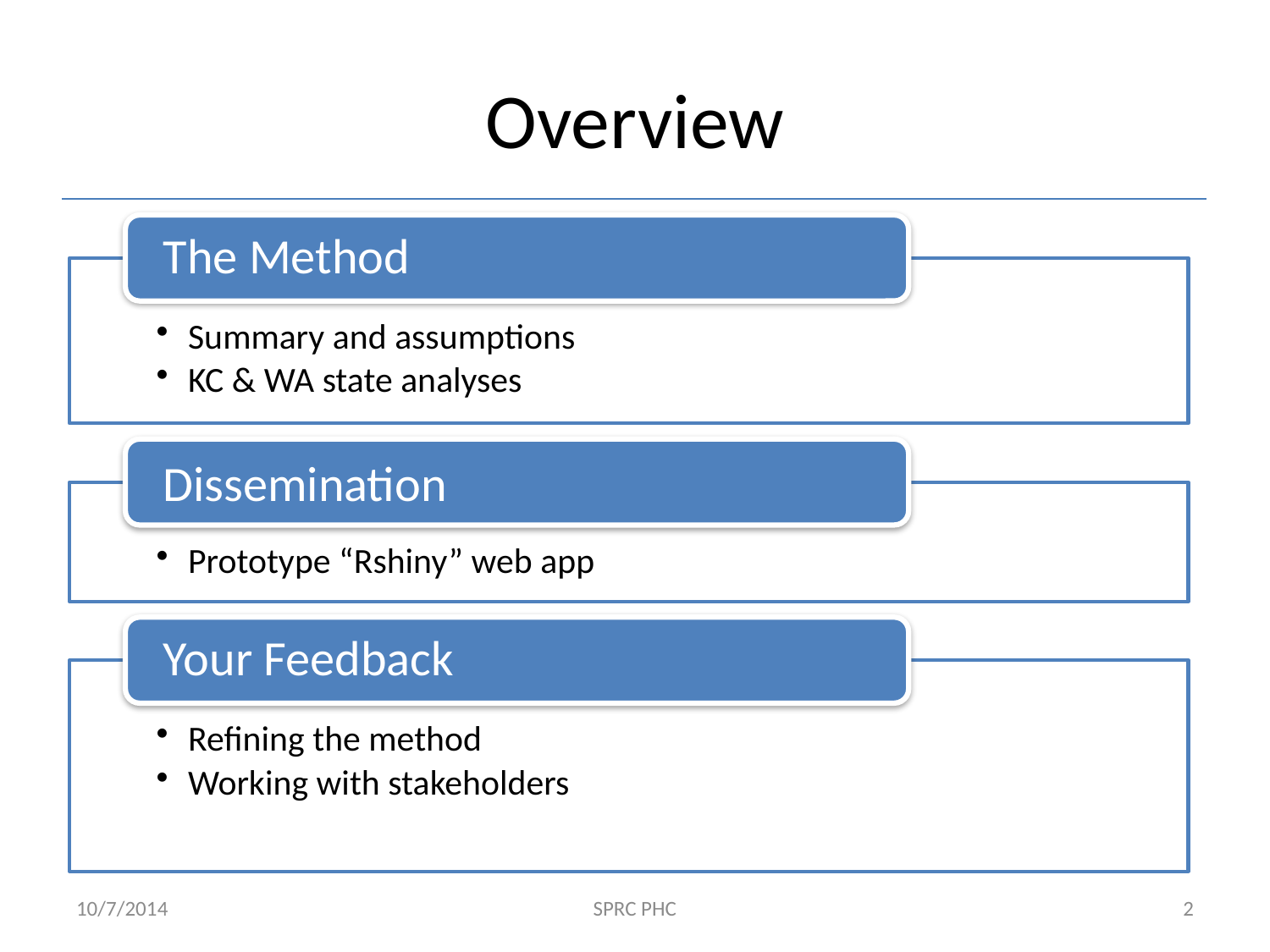

# Overview
Summary and assumptions
KC & WA state analyses
The Method
Prototype “Rshiny” web app
Dissemination
Refining the method
Working with stakeholders

Your Feedback
10/7/2014
SPRC PHC
2